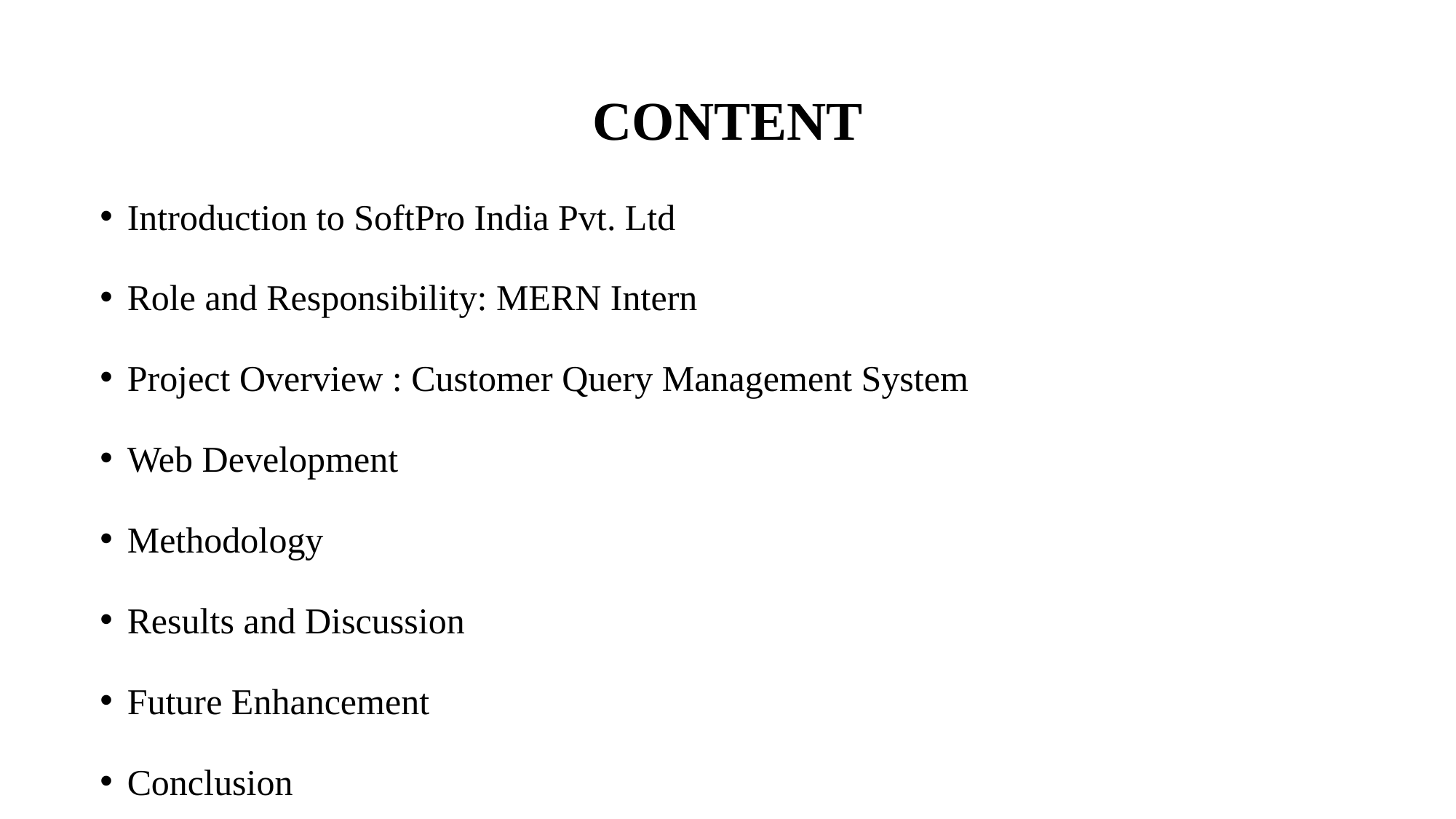

# CONTENT
Introduction to SoftPro India Pvt. Ltd
Role and Responsibility: MERN Intern
Project Overview : Customer Query Management System
Web Development
Methodology
Results and Discussion
Future Enhancement
Conclusion
References